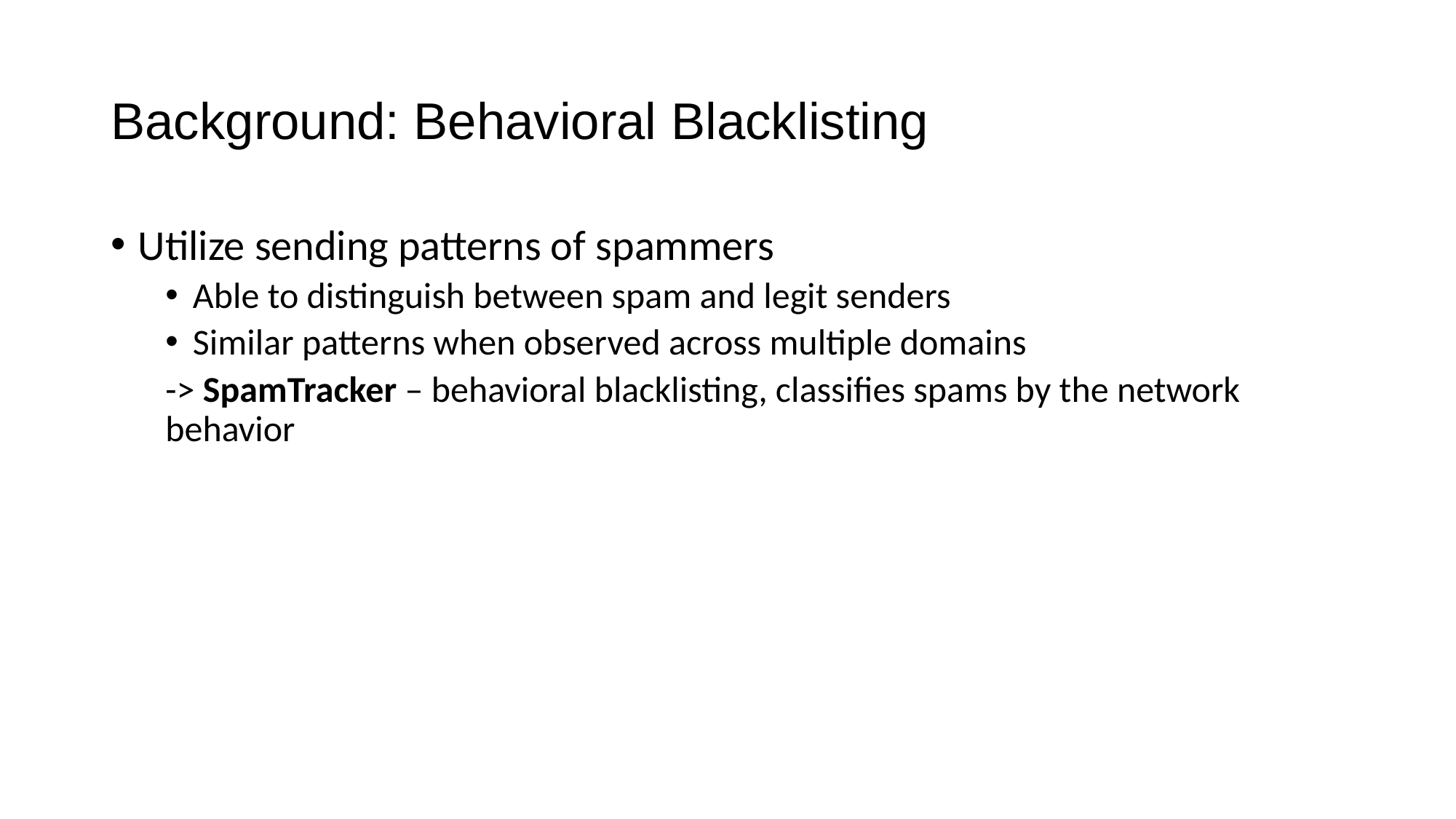

# Background: Behavioral Blacklisting
Utilize sending patterns of spammers
Able to distinguish between spam and legit senders
Similar patterns when observed across multiple domains
-> SpamTracker – behavioral blacklisting, classifies spams by the network behavior